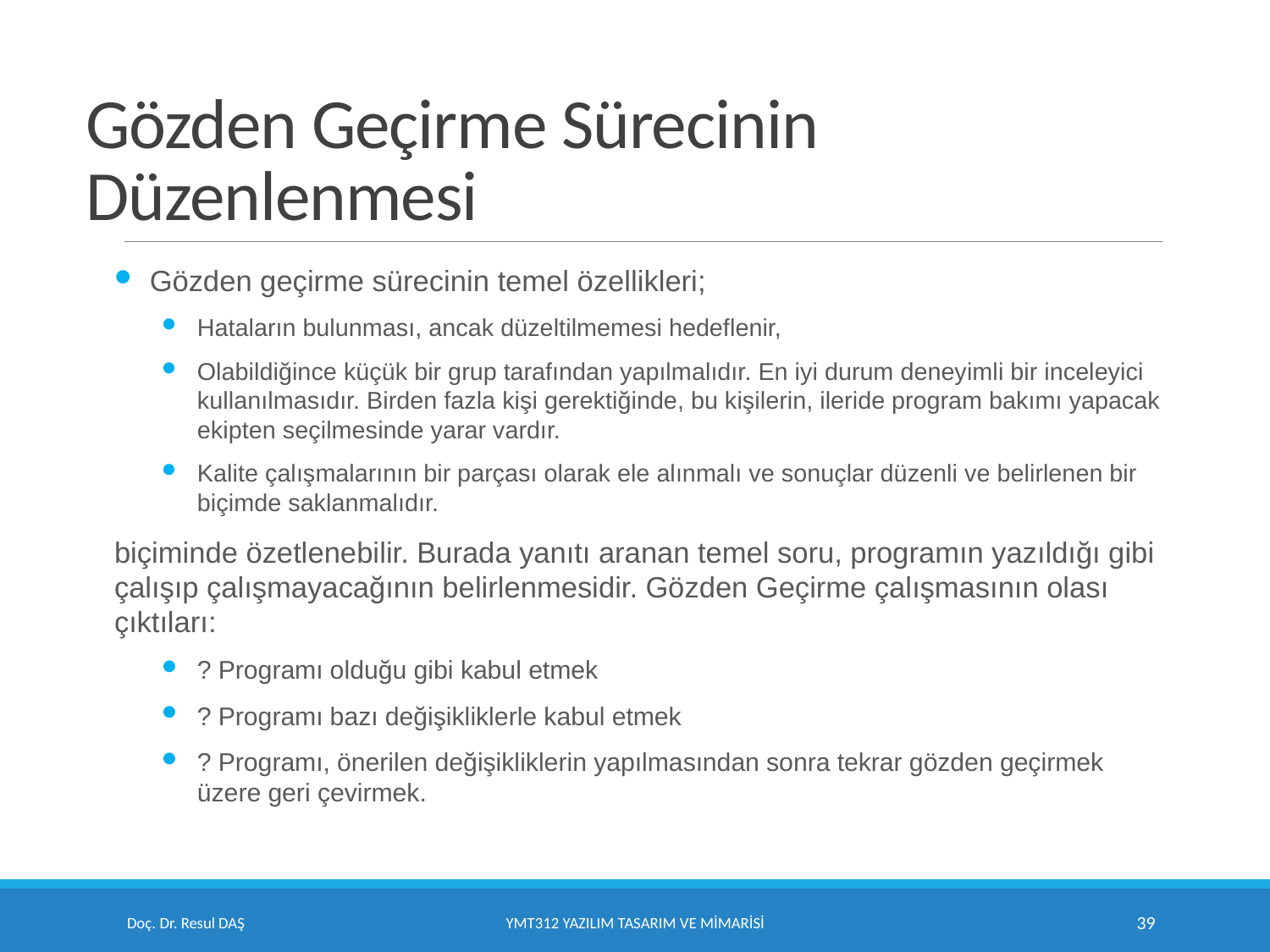

# Gözden Geçirme Sürecinin Düzenlenmesi
Gözden geçirme sürecinin temel özellikleri;
Hataların bulunması, ancak düzeltilmemesi hedeflenir,
Olabildiğince küçük bir grup tarafından yapılmalıdır. En iyi durum deneyimli bir inceleyici kullanılmasıdır. Birden fazla kişi gerektiğinde, bu kişilerin, ileride program bakımı yapacak ekipten seçilmesinde yarar vardır.
Kalite çalışmalarının bir parçası olarak ele alınmalı ve sonuçlar düzenli ve belirlenen bir biçimde saklanmalıdır.
biçiminde özetlenebilir. Burada yanıtı aranan temel soru, programın yazıldığı gibi çalışıp çalışmayacağının belirlenmesidir. Gözden Geçirme çalışmasının olası çıktıları:
? Programı olduğu gibi kabul etmek
? Programı bazı değişikliklerle kabul etmek
? Programı, önerilen değişikliklerin yapılmasından sonra tekrar gözden geçirmek üzere geri çevirmek.
Doç. Dr. Resul DAŞ
YMT312 Yazılım Tasarım ve Mimarisi
39